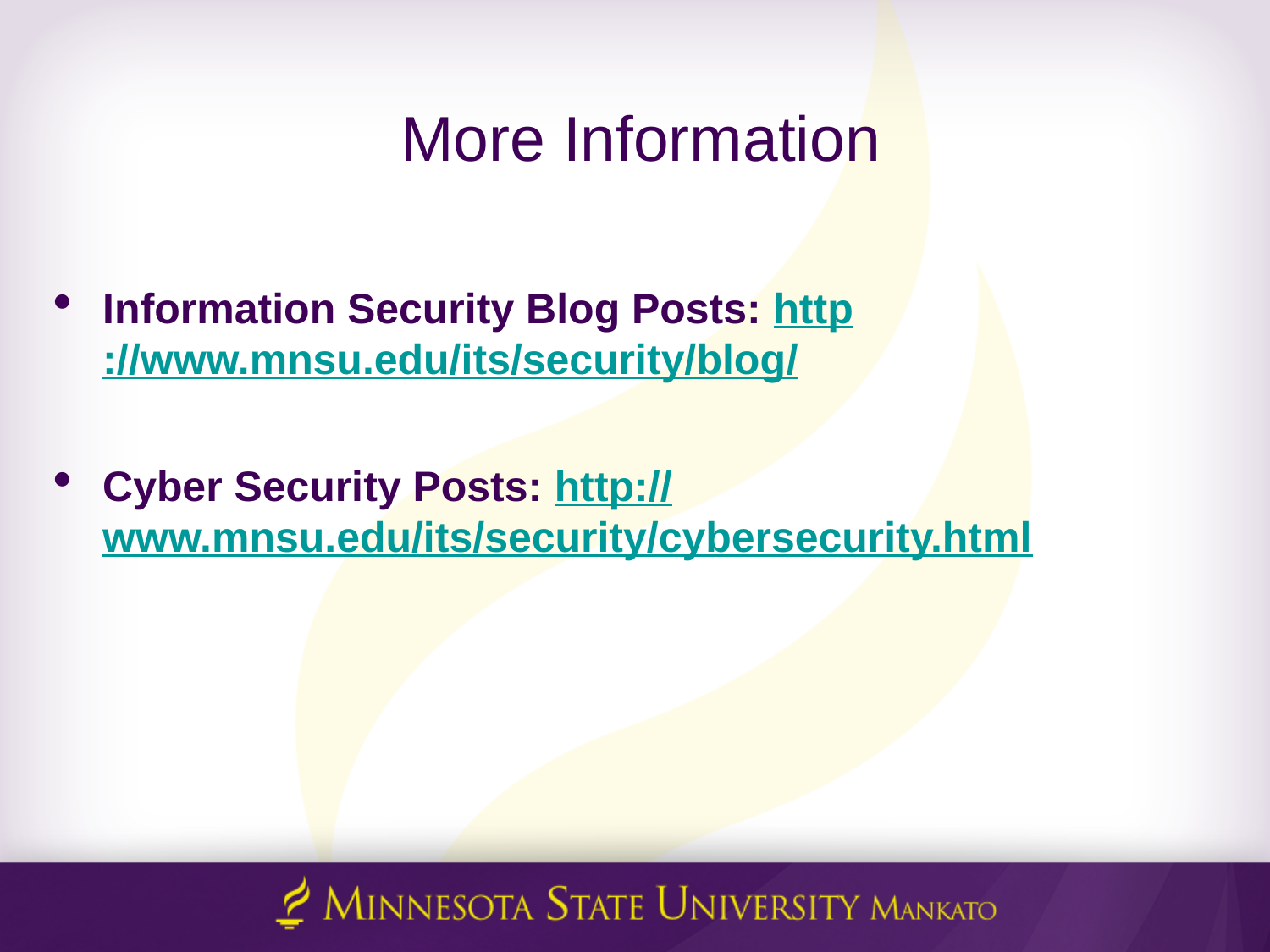

# More Information
Information Security Blog Posts: http://www.mnsu.edu/its/security/blog/

Cyber Security Posts: http://www.mnsu.edu/its/security/cybersecurity.html